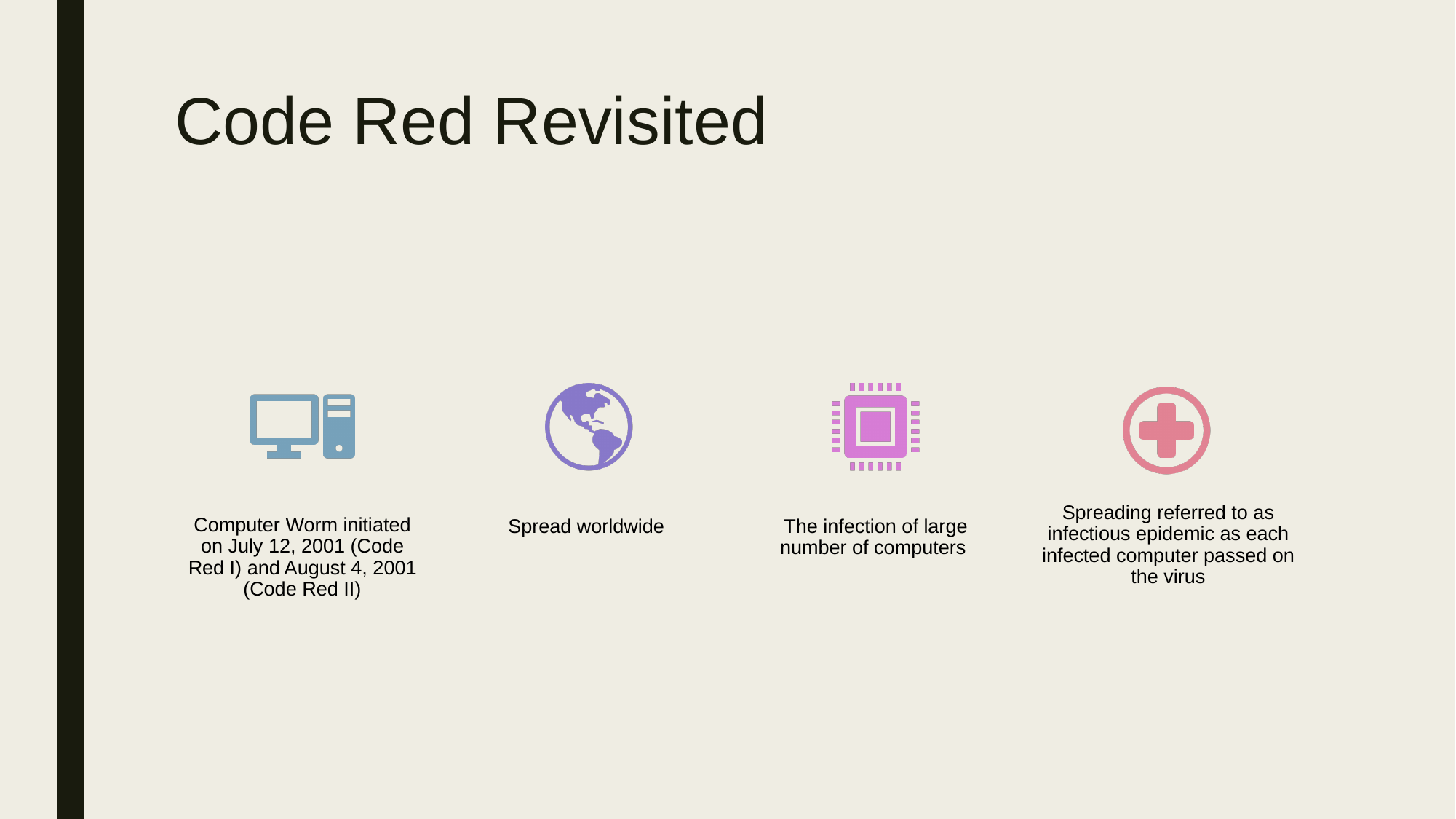

# Code Red Revisited

Spreading referred to as infectious epidemic as each infected computer passed on the virus

Computer Worm initiated on July 12, 2001 (Code Red I) and August 4, 2001 (Code Red II)

Spread worldwide

The infection of large number of computers